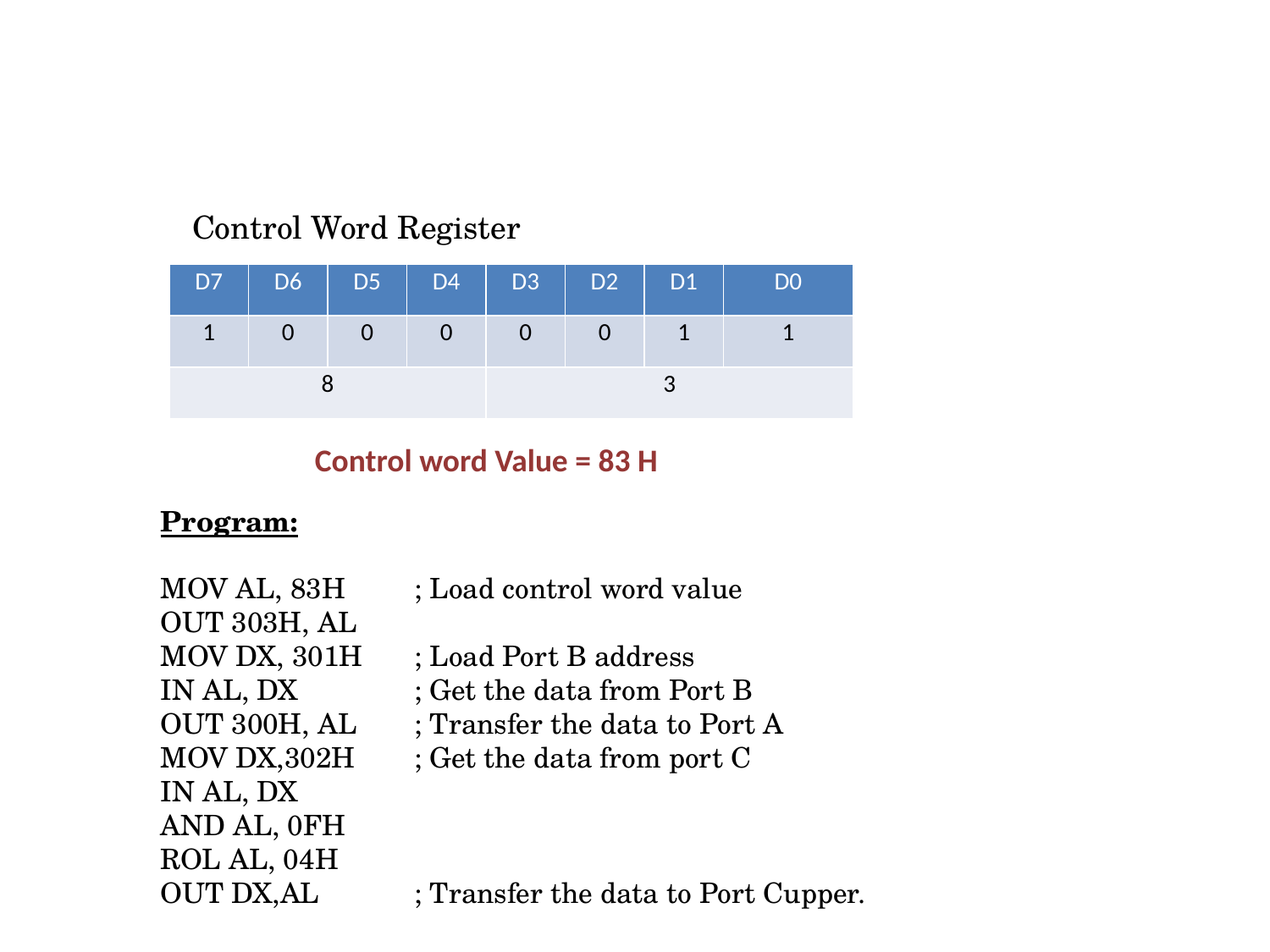

#
Control Word Register
| D7 | D6 | D5 | D4 | D3 | D2 | D1 | D0 |
| --- | --- | --- | --- | --- | --- | --- | --- |
| 1 | 0 | 0 | 0 | 0 | 0 | 1 | 1 |
| 8 |  |  |  | 3 |  |  |  |
Control word Value = 83 H
Program:

MOV AL, 83H	; Load control word value
OUT 303H, AL
MOV DX, 301H	; Load Port B address
IN AL, DX	; Get the data from Port B
OUT 300H, AL	; Transfer the data to Port A
MOV DX,302H	; Get the data from port C
IN AL, DX
AND AL, 0FH
ROL AL, 04H
OUT DX,AL	; Transfer the data to Port Cupper.